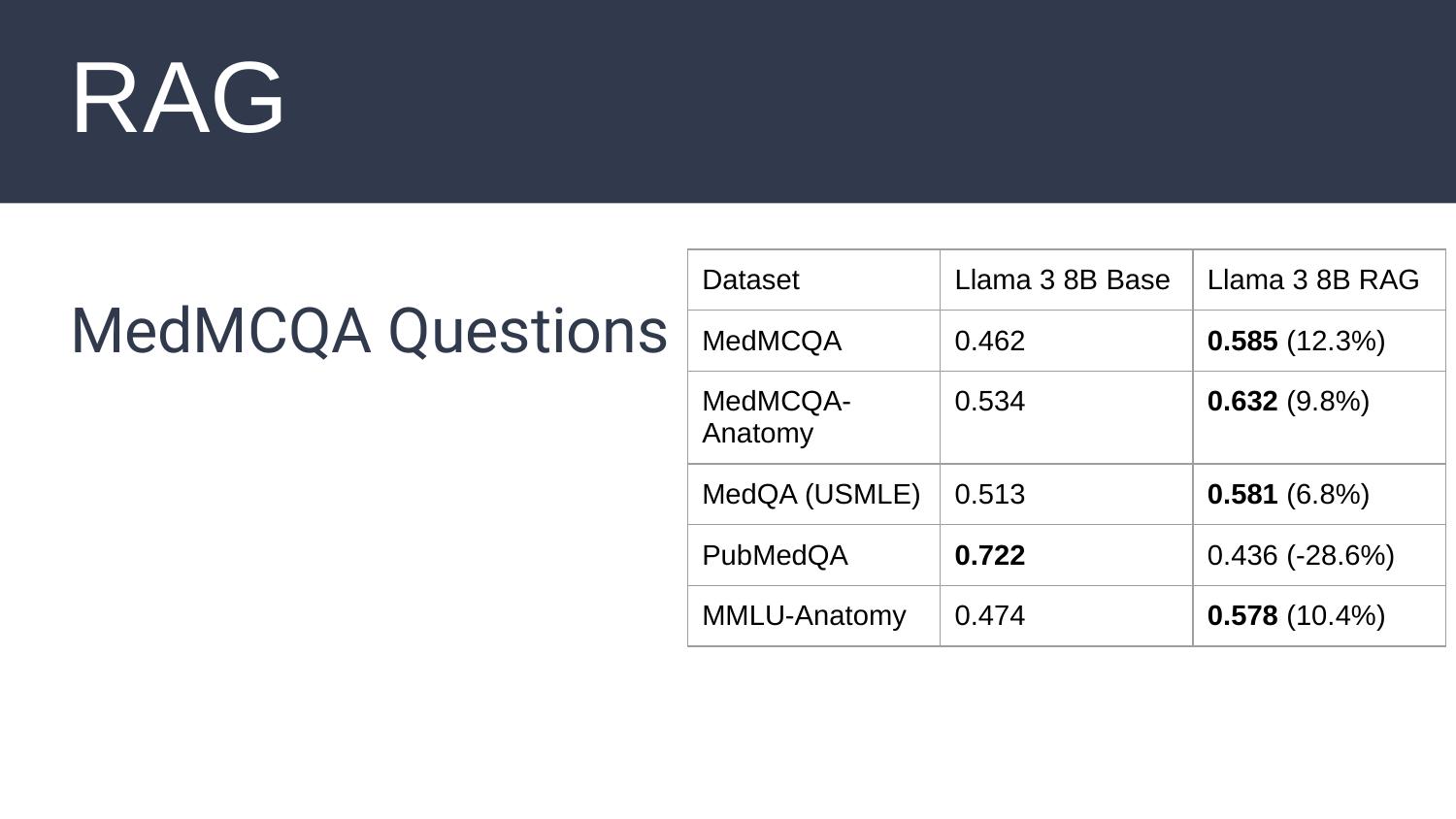

# RAG
| Dataset | Llama 3 8B Base | Llama 3 8B RAG |
| --- | --- | --- |
| MedMCQA | 0.462 | 0.585 (12.3%) |
| MedMCQA-Anatomy | 0.534 | 0.632 (9.8%) |
| MedQA (USMLE) | 0.513 | 0.581 (6.8%) |
| PubMedQA | 0.722 | 0.436 (-28.6%) |
| MMLU-Anatomy | 0.474 | 0.578 (10.4%) |
MedMCQA Questions